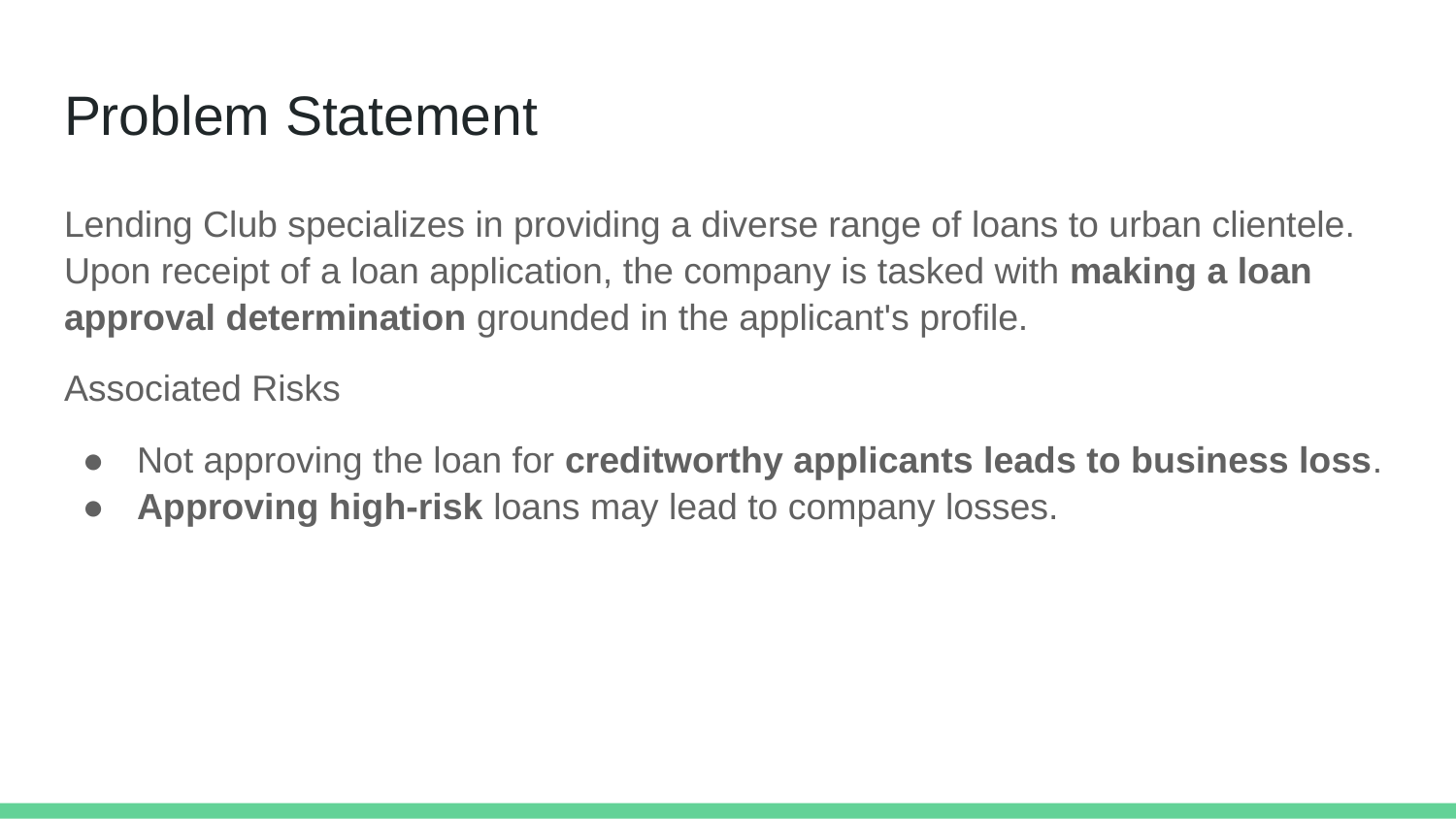

# Problem Statement
Lending Club specializes in providing a diverse range of loans to urban clientele. Upon receipt of a loan application, the company is tasked with making a loan approval determination grounded in the applicant's profile.
Associated Risks
Not approving the loan for creditworthy applicants leads to business loss.
Approving high-risk loans may lead to company losses.